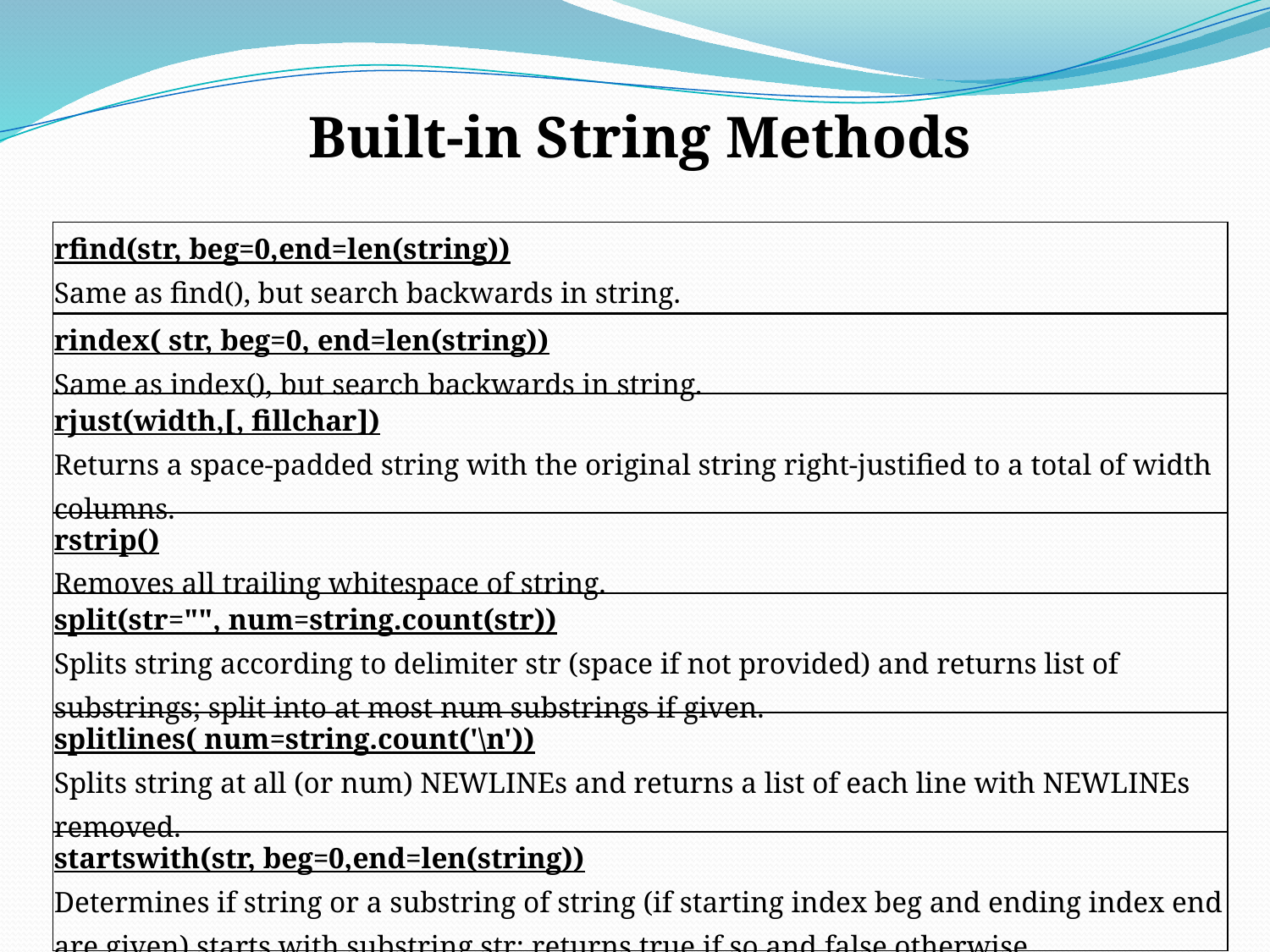

Built-in String Methods
| rfind(str, beg=0,end=len(string)) Same as find(), but search backwards in string. |
| --- |
| rindex( str, beg=0, end=len(string)) Same as index(), but search backwards in string. |
| rjust(width,[, fillchar]) Returns a space-padded string with the original string right-justified to a total of width columns. |
| rstrip() Removes all trailing whitespace of string. |
| split(str="", num=string.count(str)) Splits string according to delimiter str (space if not provided) and returns list of substrings; split into at most num substrings if given. |
| splitlines( num=string.count('\n')) Splits string at all (or num) NEWLINEs and returns a list of each line with NEWLINEs removed. |
| startswith(str, beg=0,end=len(string)) Determines if string or a substring of string (if starting index beg and ending index end are given) starts with substring str; returns true if so and false otherwise. |